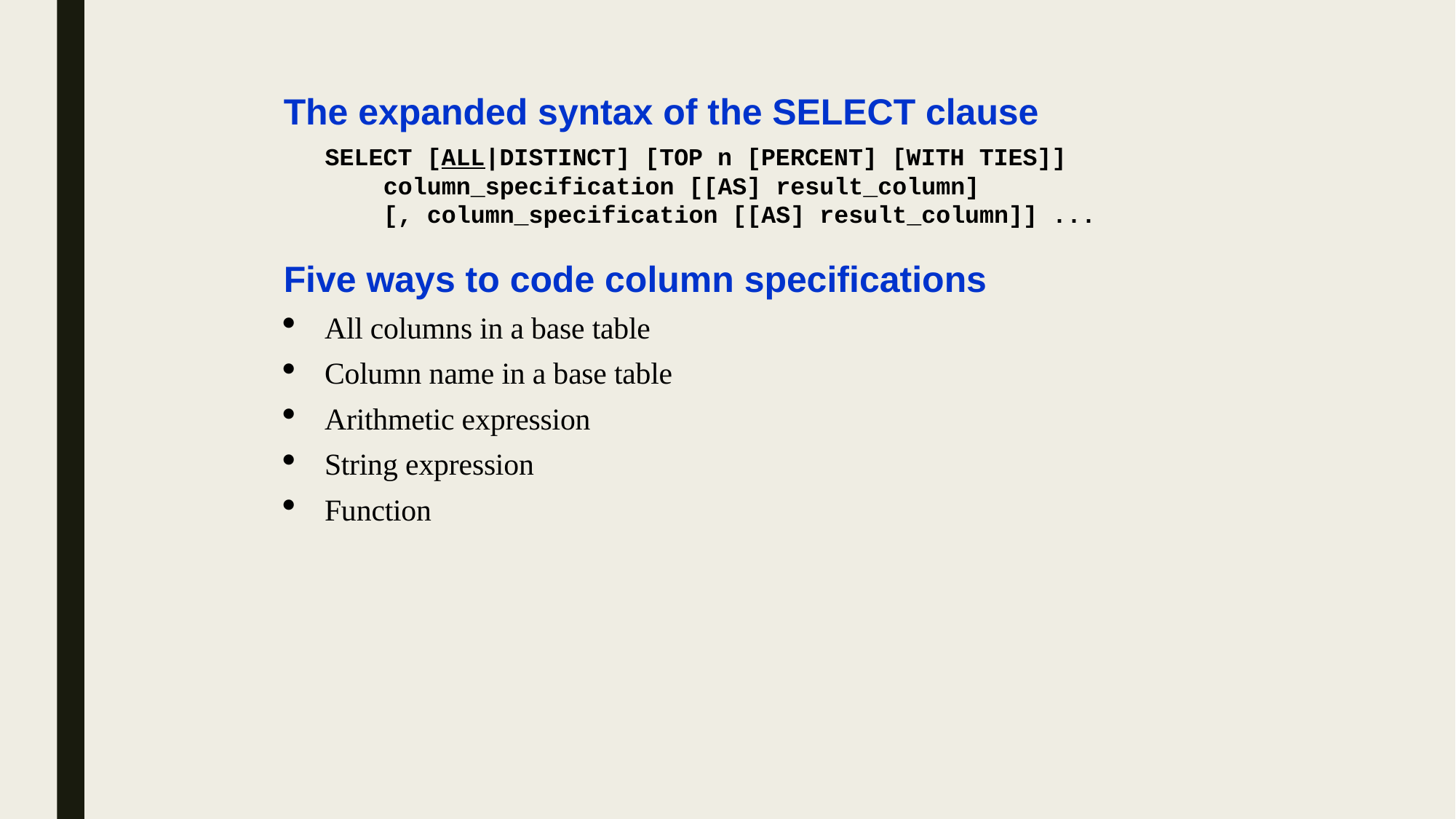

The expanded syntax of the SELECT clause
SELECT [ALL|DISTINCT] [TOP n [PERCENT] [WITH TIES]]
    column_specification [[AS] result_column]
    [, column_specification [[AS] result_column]] ...
Five ways to code column specifications
All columns in a base table
Column name in a base table
Arithmetic expression
String expression
Function